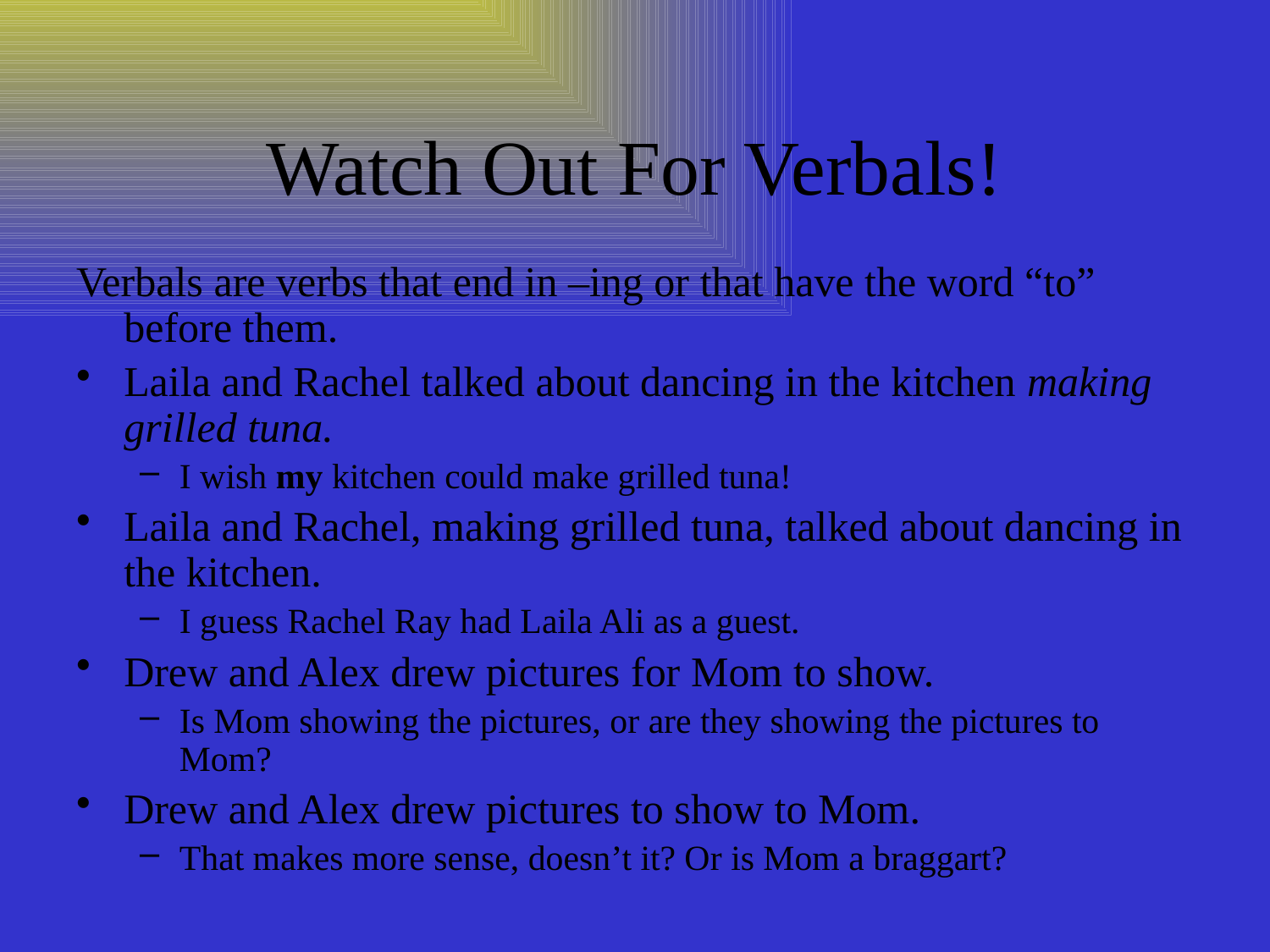

# Watch Out For Verbals!
Verbals are verbs that end in –ing or that have the word “to” before them.
Laila and Rachel talked about dancing in the kitchen making grilled tuna.
I wish my kitchen could make grilled tuna!
Laila and Rachel, making grilled tuna, talked about dancing in the kitchen.
I guess Rachel Ray had Laila Ali as a guest.
Drew and Alex drew pictures for Mom to show.
Is Mom showing the pictures, or are they showing the pictures to Mom?
Drew and Alex drew pictures to show to Mom.
That makes more sense, doesn’t it? Or is Mom a braggart?